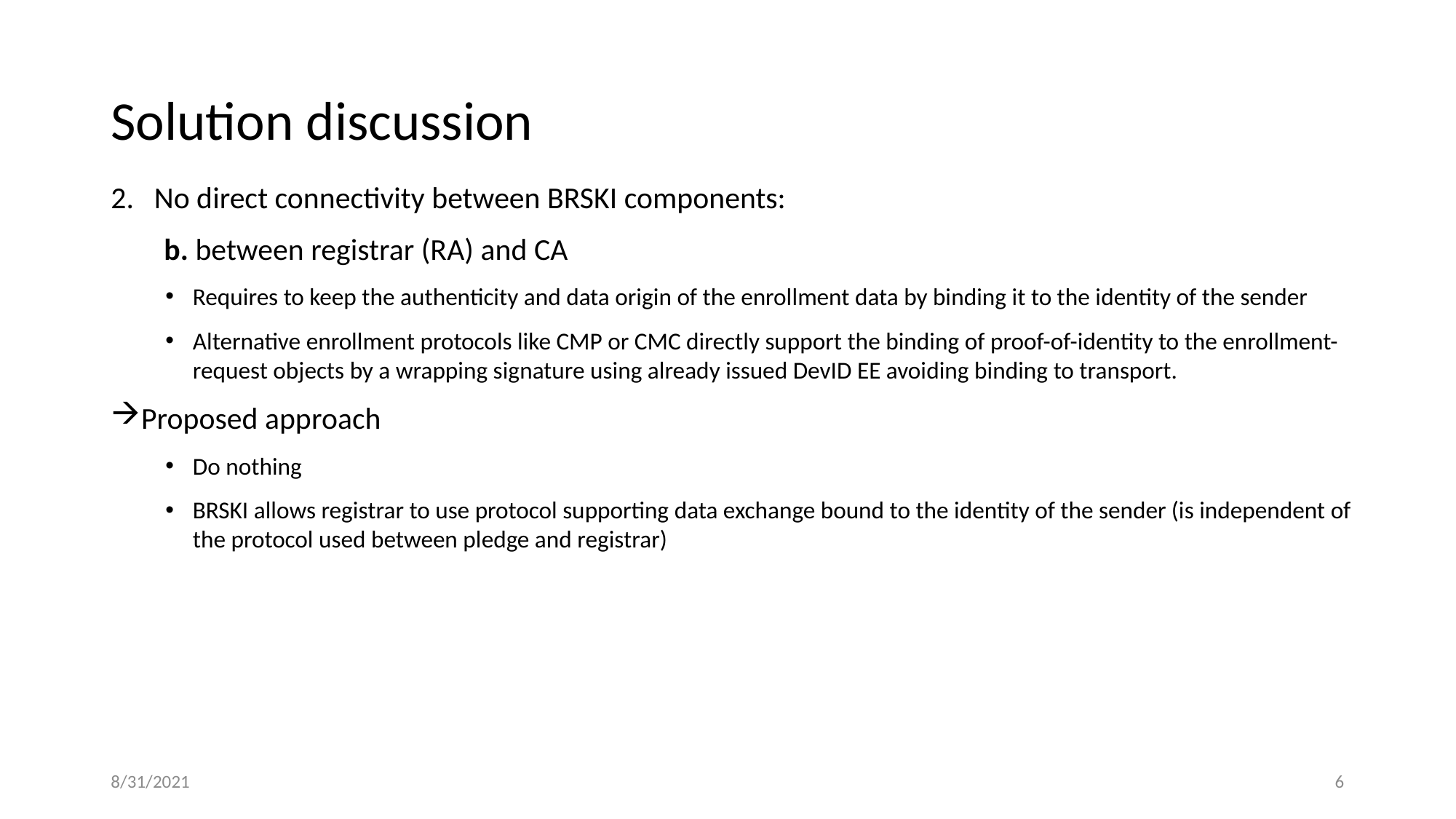

# Solution discussion
No direct connectivity between BRSKI components:
b. between registrar (RA) and CA
Requires to keep the authenticity and data origin of the enrollment data by binding it to the identity of the sender
Alternative enrollment protocols like CMP or CMC directly support the binding of proof-of-identity to the enrollment-request objects by a wrapping signature using already issued DevID EE avoiding binding to transport.
Proposed approach
Do nothing
BRSKI allows registrar to use protocol supporting data exchange bound to the identity of the sender (is independent of the protocol used between pledge and registrar)

8/31/2021
6